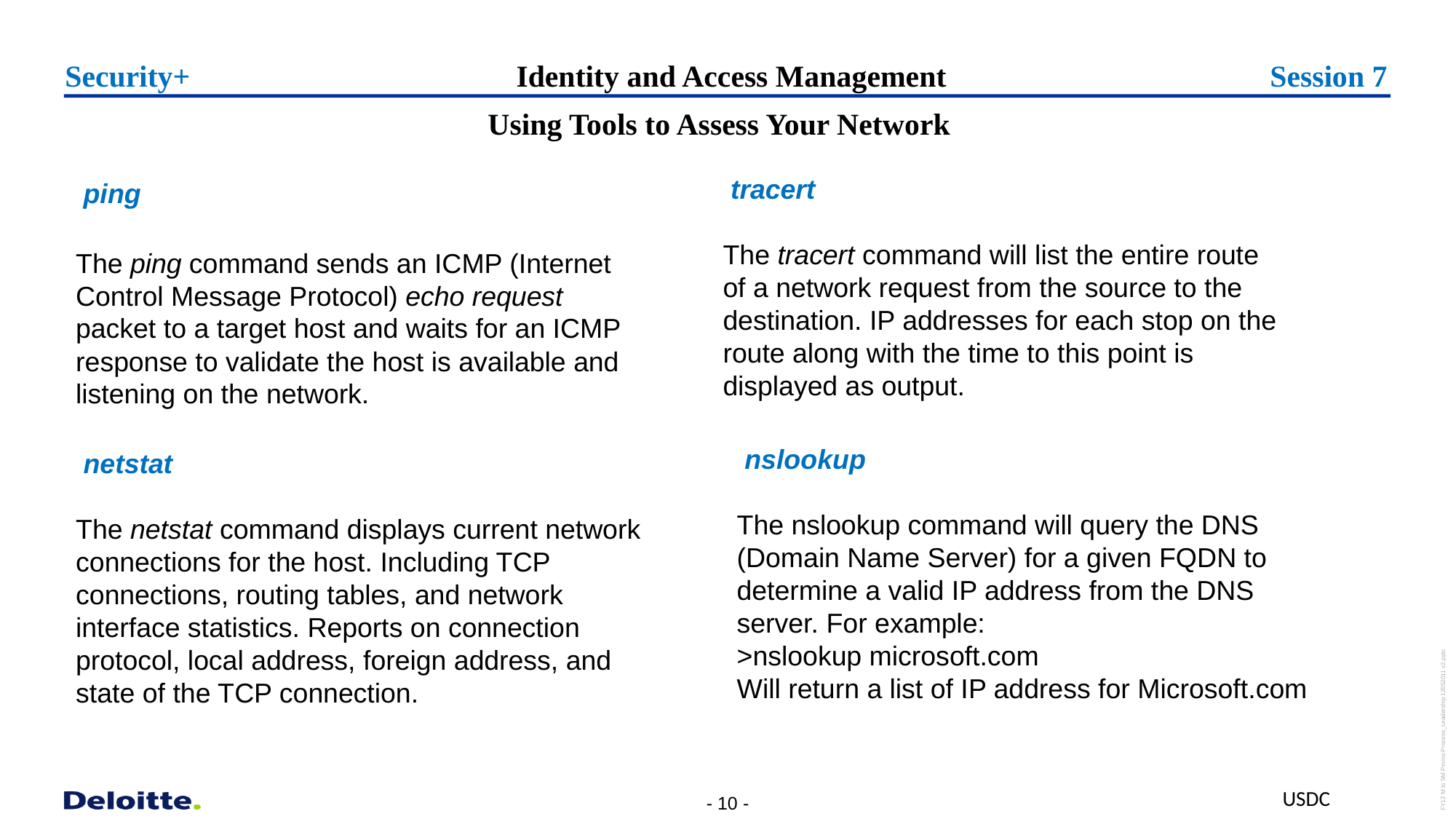

Session 7
Security+
# Identity and Access Management
Using Tools to Assess Your Network
 tracert

The tracert command will list the entire route of a network request from the source to the destination. IP addresses for each stop on the route along with the time to this point is displayed as output.

 ping

The ping command sends an ICMP (Internet Control Message Protocol) echo request packet to a target host and waits for an ICMP response to validate the host is available and listening on the network.
 nslookup

The nslookup command will query the DNS (Domain Name Server) for a given FQDN to determine a valid IP address from the DNS server. For example:
>nslookup microsoft.com
Will return a list of IP address for Microsoft.com
 netstat

The netstat command displays current network connections for the host. Including TCP connections, routing tables, and network interface statistics. Reports on connection protocol, local address, foreign address, and state of the TCP connection.